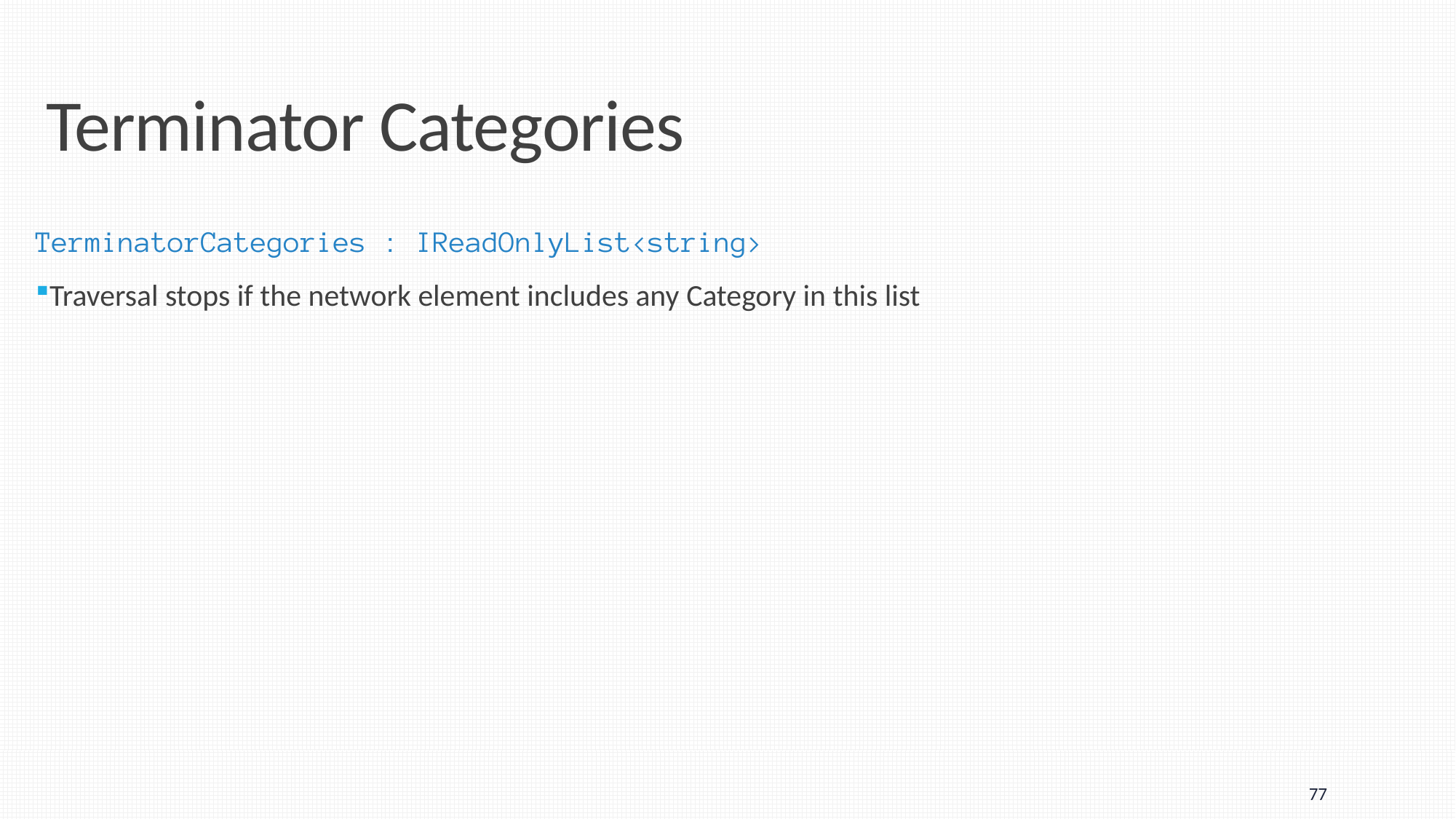

# Terminator Categories
TerminatorCategories : IReadOnlyList<string>
Traversal stops if the network element includes any Category in this list

77